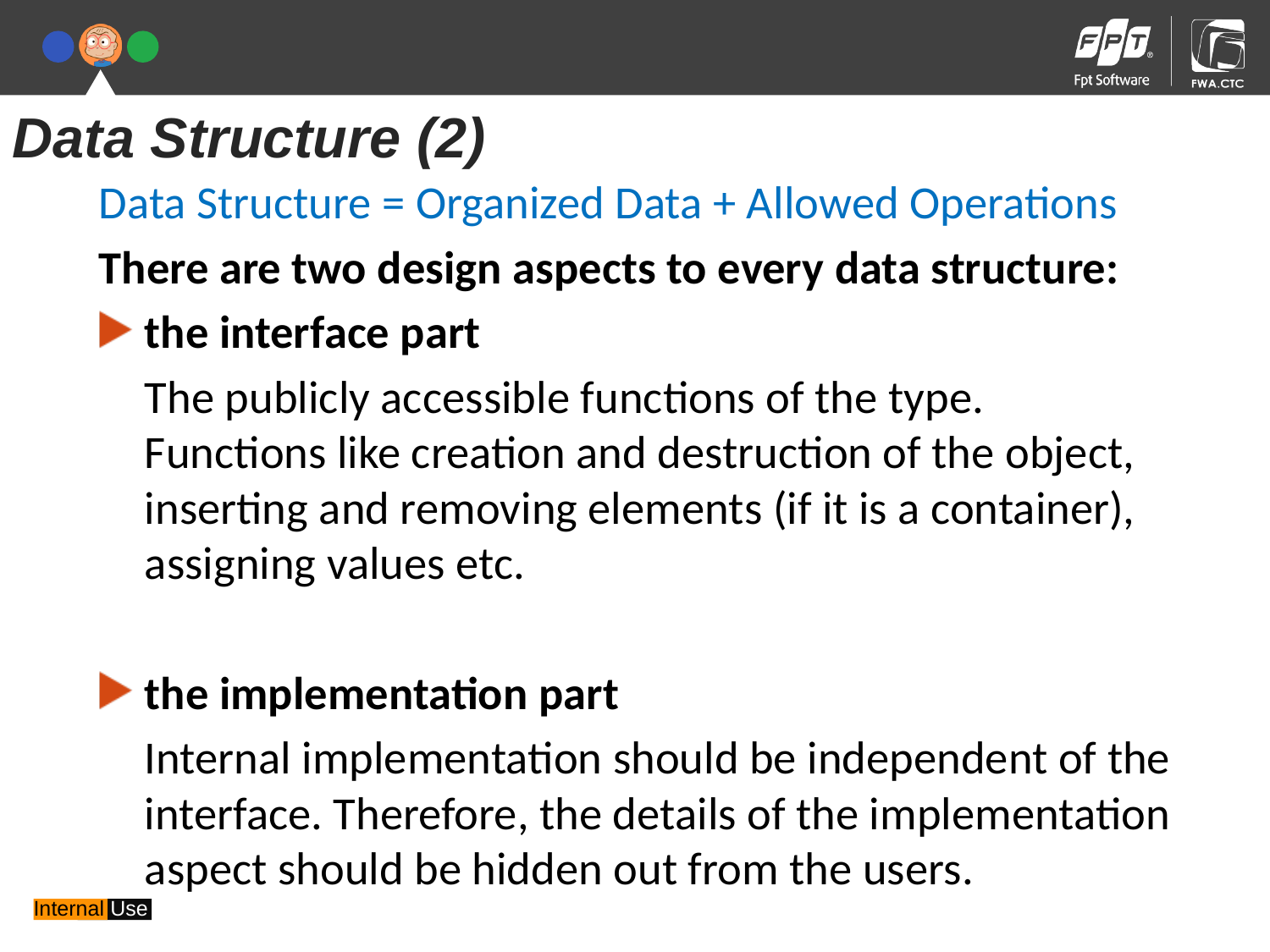

Data Structure (2)
Data Structure = Organized Data + Allowed Operations
There are two design aspects to every data structure:
the interface part
	The publicly accessible functions of the type. Functions like creation and destruction of the object, inserting and removing elements (if it is a container), assigning values etc.

the implementation part
	Internal implementation should be independent of the interface. Therefore, the details of the implementation aspect should be hidden out from the users.